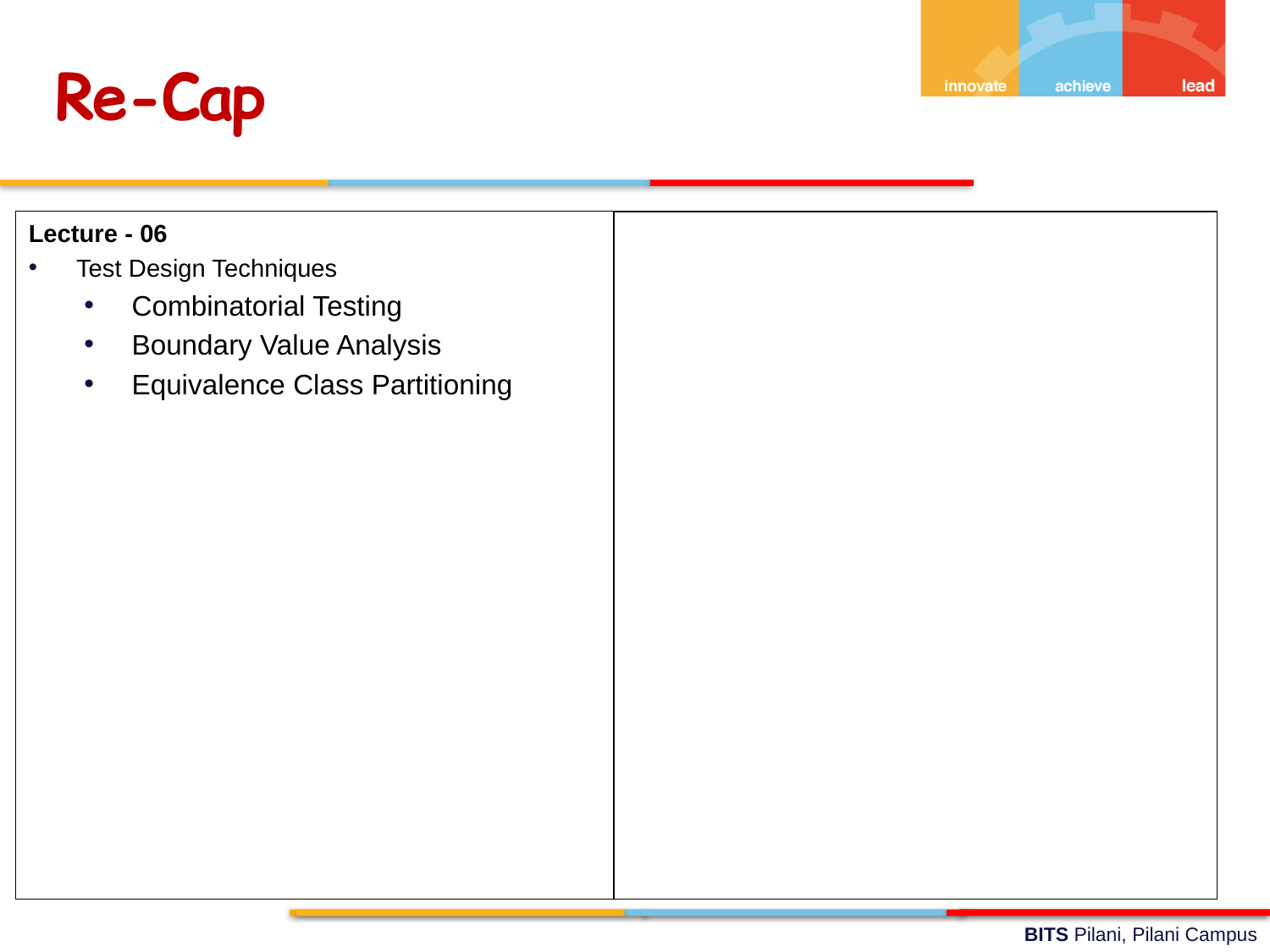

Re-Cap
Lecture - 06
Test Design Techniques
Combinatorial Testing
Boundary Value Analysis
Equivalence Class Partitioning